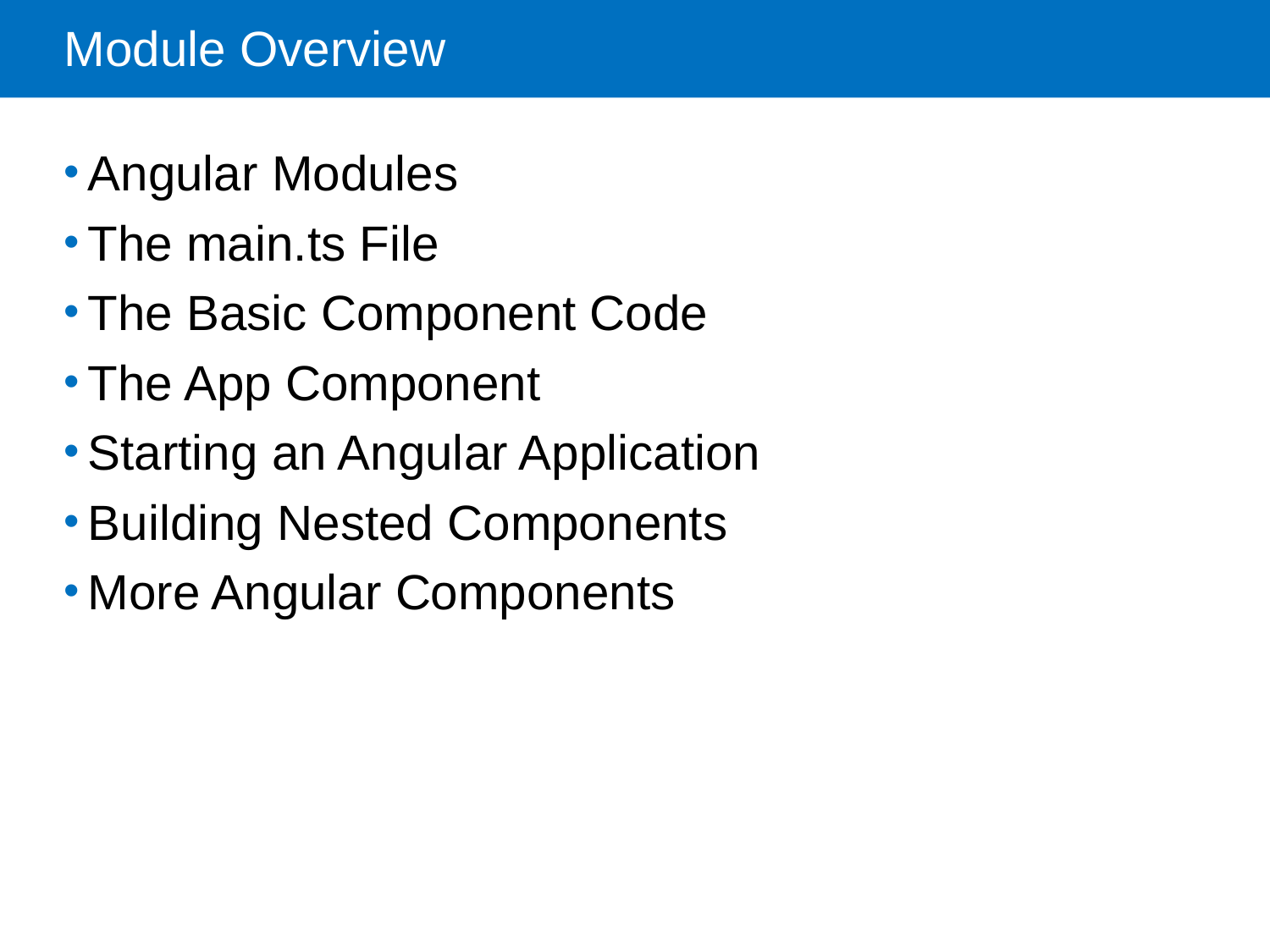

# Module Overview
Angular Modules
The main.ts File
The Basic Component Code
The App Component
Starting an Angular Application
Building Nested Components
More Angular Components